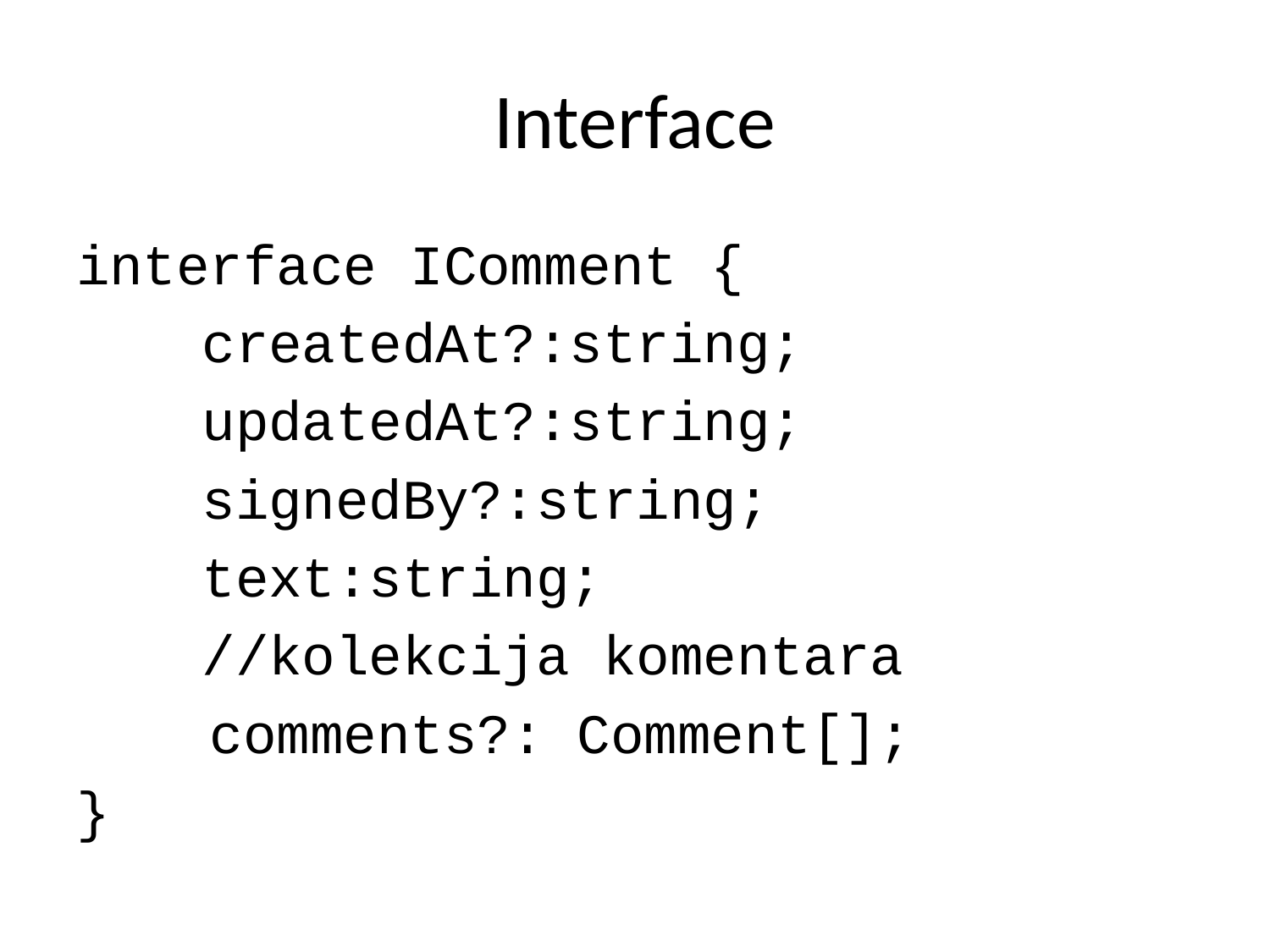

# Interface
interface IComment {
	createdAt?:string;
	updatedAt?:string;
	signedBy?:string;
	text:string;
	//kolekcija komentara
    comments?: Comment[];
}